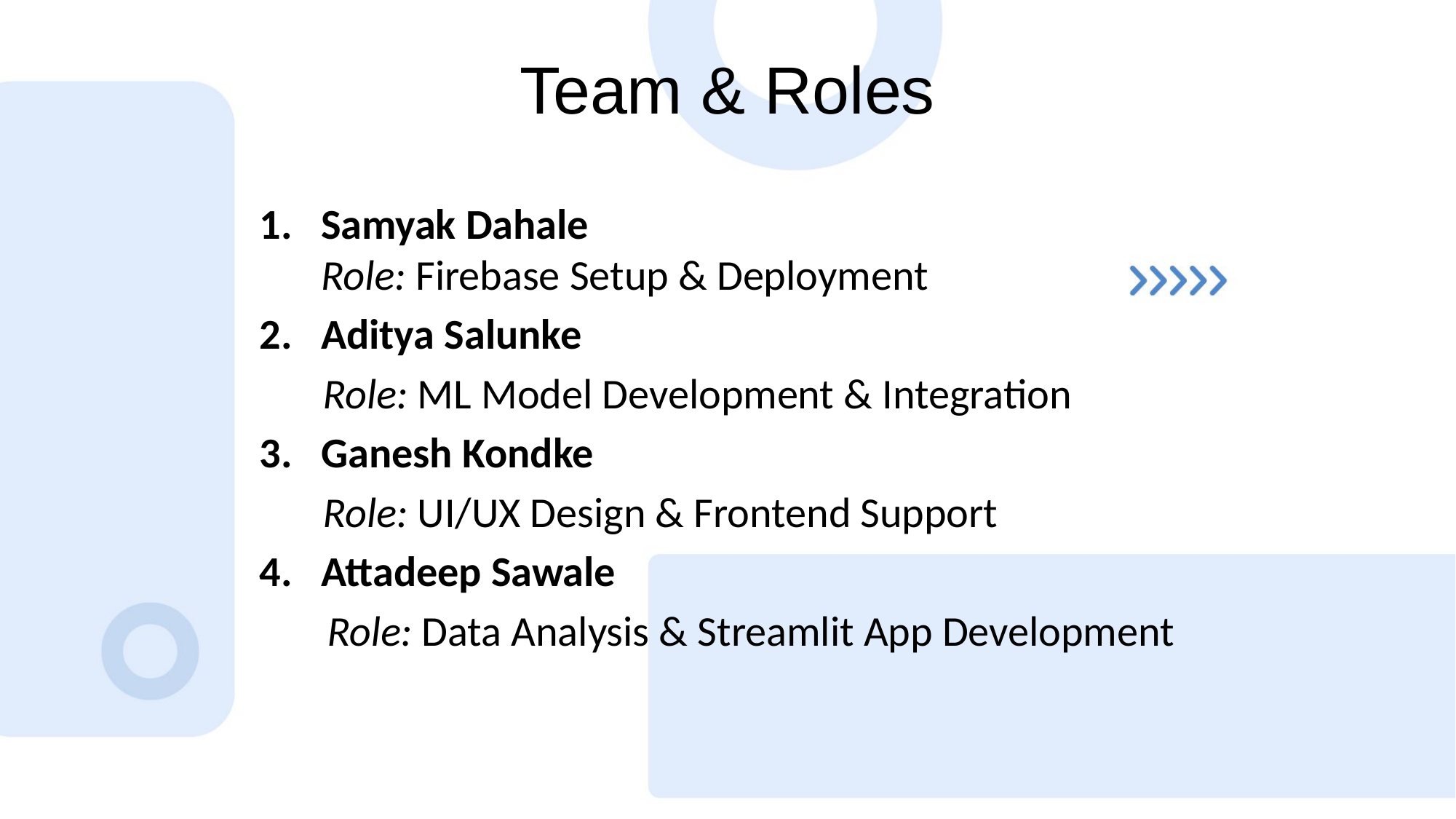

# Team & Roles
Samyak Dahale
Role: Firebase Setup & Deployment
Aditya Salunke
      Role: ML Model Development & Integration
3.   Ganesh Kondke
      Role: UI/UX Design & Frontend Support
Attadeep Sawale
       Role: Data Analysis & Streamlit App Development